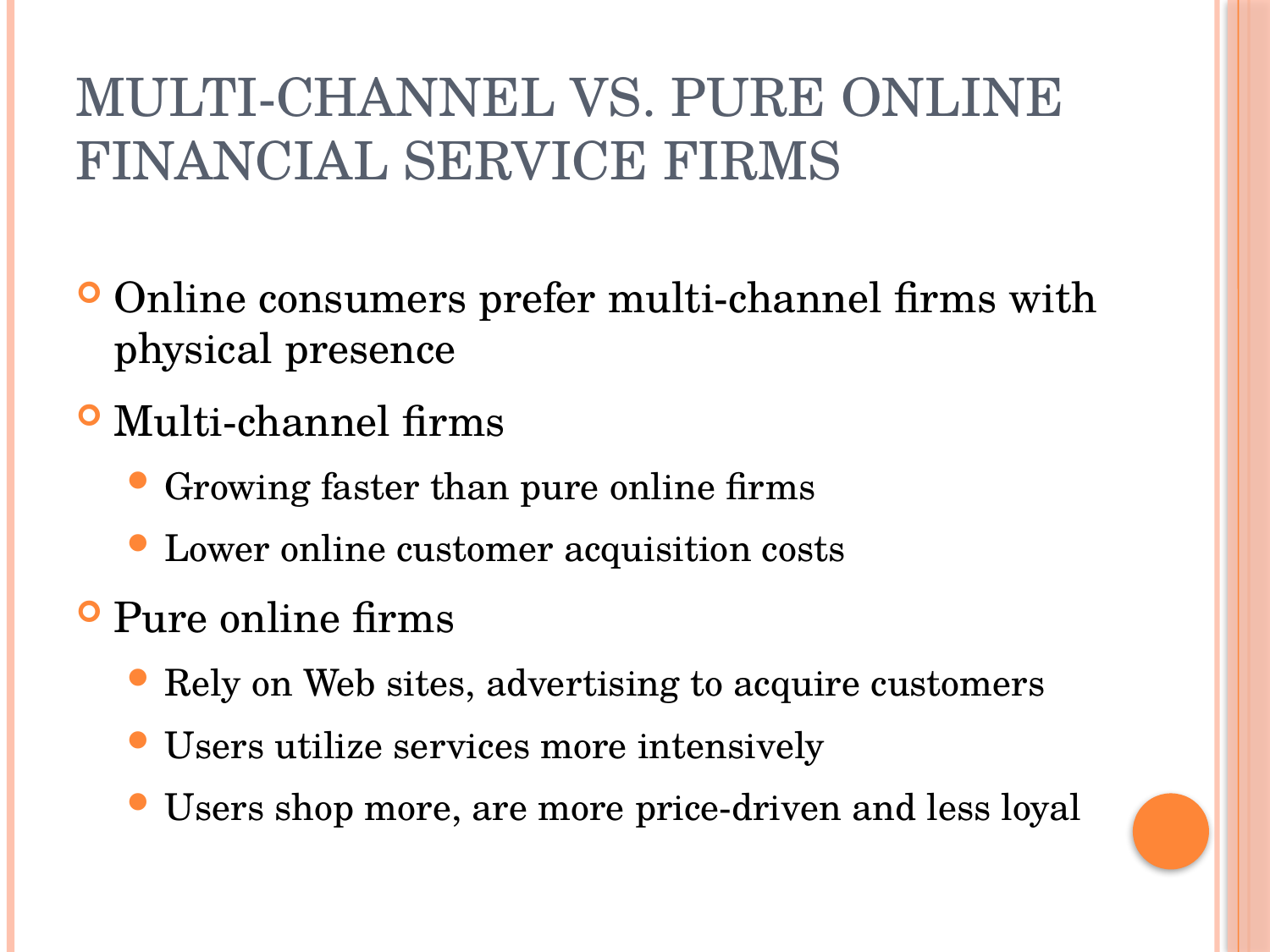

# Multi-channel vs. Pure Online Financial Service Firms
Online consumers prefer multi-channel firms with physical presence
Multi-channel firms
Growing faster than pure online firms
Lower online customer acquisition costs
Pure online firms
Rely on Web sites, advertising to acquire customers
Users utilize services more intensively
Users shop more, are more price-driven and less loyal